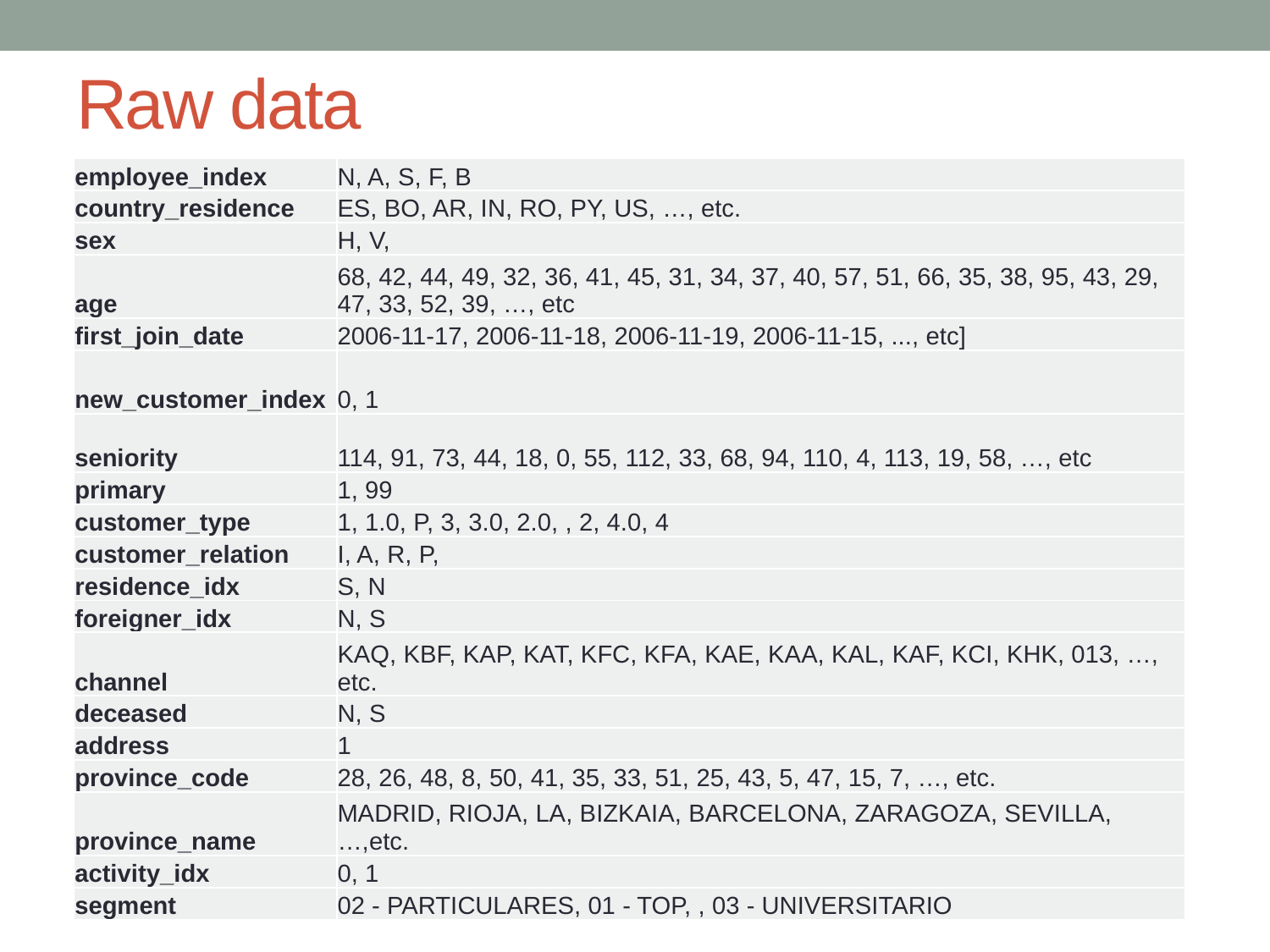

# Raw data
| employee\_index | N, A, S, F, B |
| --- | --- |
| country\_residence | ES, BO, AR, IN, RO, PY, US, …, etc. |
| sex | H, V, |
| age | 68, 42, 44, 49, 32, 36, 41, 45, 31, 34, 37, 40, 57, 51, 66, 35, 38, 95, 43, 29, 47, 33, 52, 39, …, etc |
| first\_join\_date | 2006-11-17, 2006-11-18, 2006-11-19, 2006-11-15, ..., etc] |
| new\_customer\_index | 0, 1 |
| seniority | 114, 91, 73, 44, 18, 0, 55, 112, 33, 68, 94, 110, 4, 113, 19, 58, …, etc |
| primary | 1, 99 |
| customer\_type | 1, 1.0, P, 3, 3.0, 2.0, , 2, 4.0, 4 |
| customer\_relation | I, A, R, P, |
| residence\_idx | S, N |
| foreigner\_idx | N, S |
| channel | KAQ, KBF, KAP, KAT, KFC, KFA, KAE, KAA, KAL, KAF, KCI, KHK, 013, …, etc. |
| deceased | N, S |
| address | 1 |
| province\_code | 28, 26, 48, 8, 50, 41, 35, 33, 51, 25, 43, 5, 47, 15, 7, …, etc. |
| province\_name | MADRID, RIOJA, LA, BIZKAIA, BARCELONA, ZARAGOZA, SEVILLA, …,etc. |
| activity\_idx | 0, 1 |
| segment | 02 - PARTICULARES, 01 - TOP, , 03 - UNIVERSITARIO |